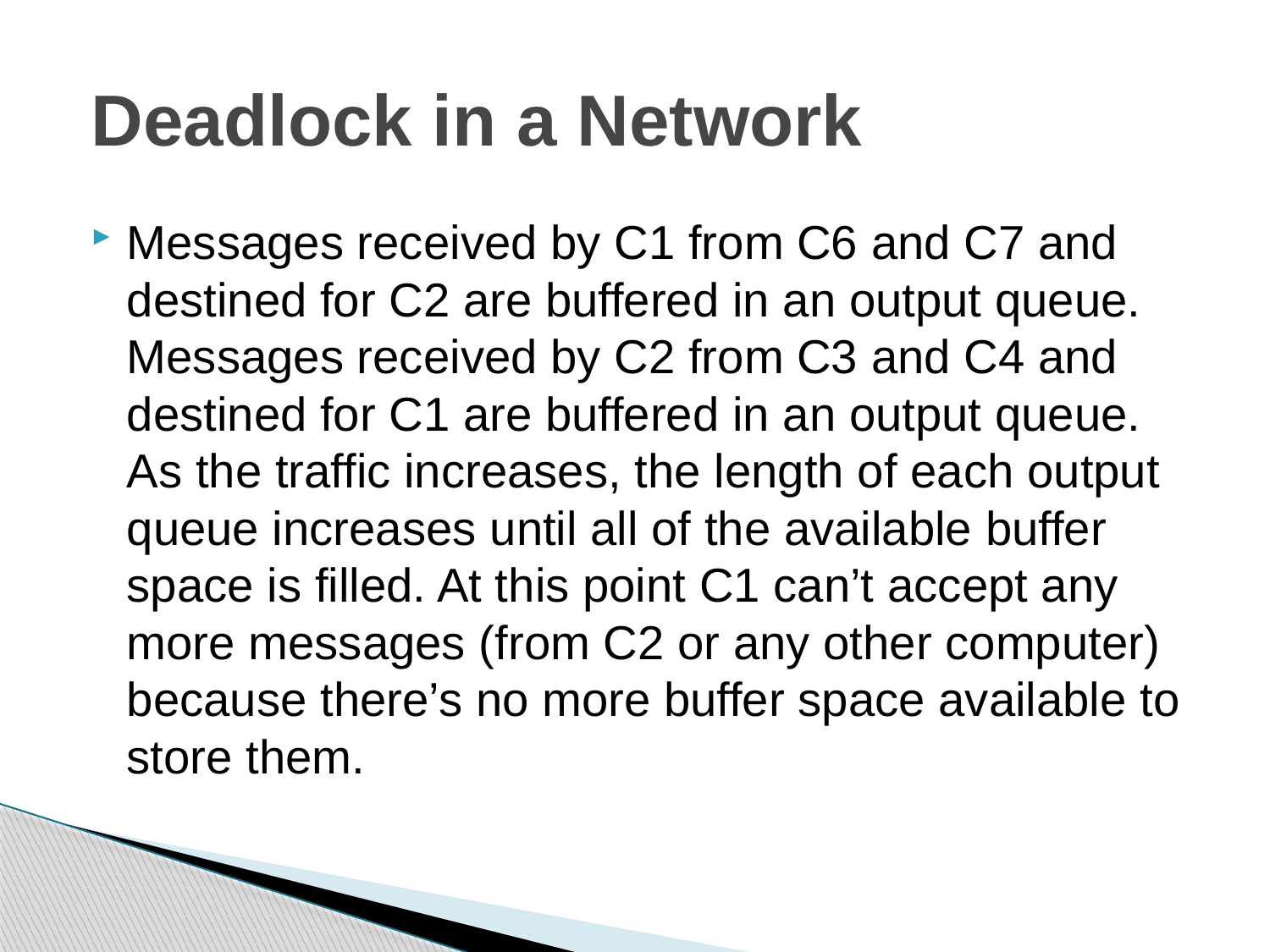

# Deadlock in a Network
Messages received by C1 from C6 and C7 and destined for C2 are buffered in an output queue. Messages received by C2 from C3 and C4 and destined for C1 are buffered in an output queue. As the traffic increases, the length of each output queue increases until all of the available buffer space is filled. At this point C1 can’t accept any more messages (from C2 or any other computer) because there’s no more buffer space available to store them.